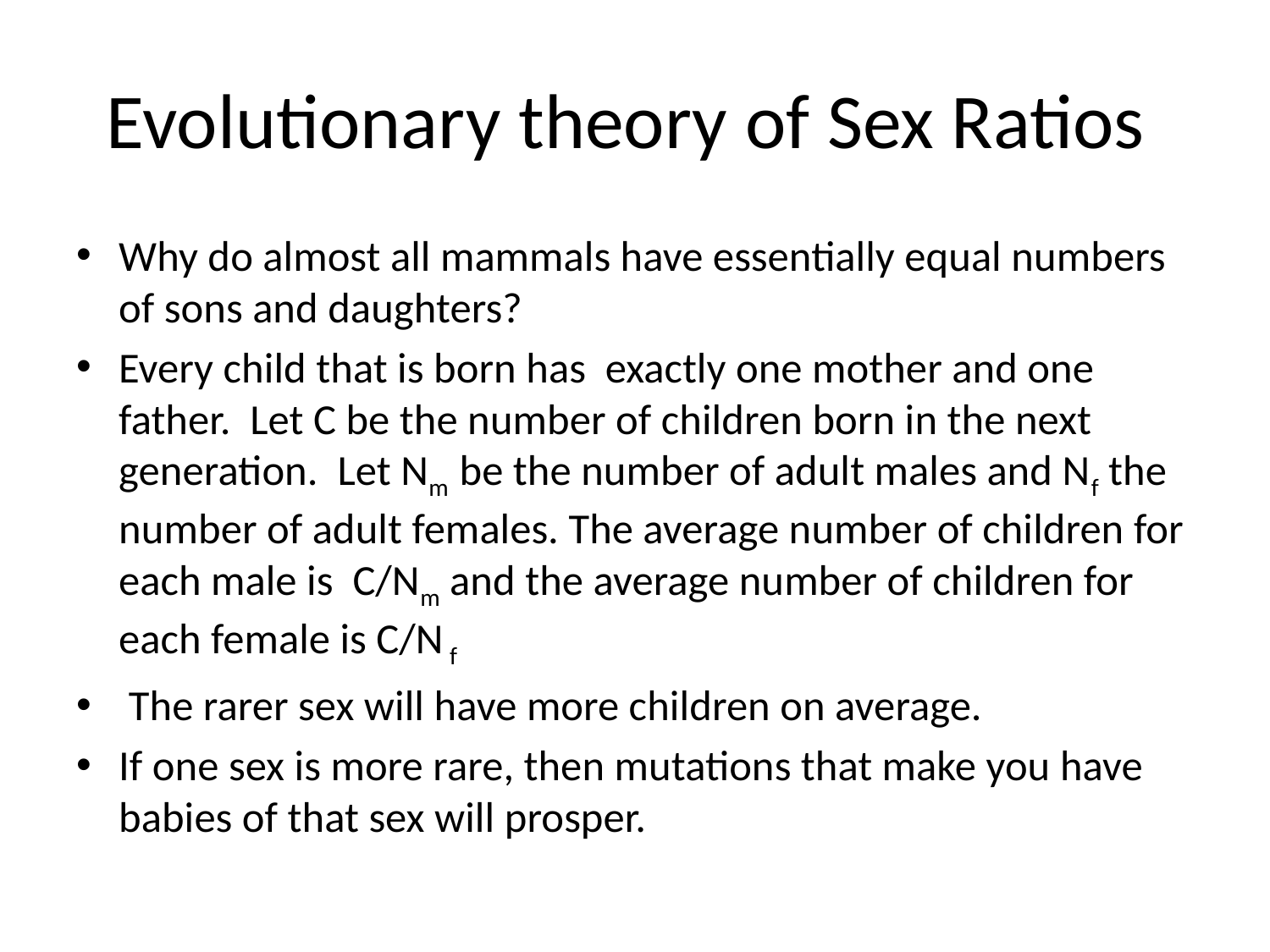

# Evolutionary theory of Sex Ratios
Why do almost all mammals have essentially equal numbers of sons and daughters?
Every child that is born has  exactly one mother and one father.  Let C be the number of children born in the next generation.  Let Nm  be the number of adult males and Nf the number of adult females. The average number of children for each male is  C/Nm and the average number of children for each female is C/N f
 The rarer sex will have more children on average.
If one sex is more rare, then mutations that make you have babies of that sex will prosper.